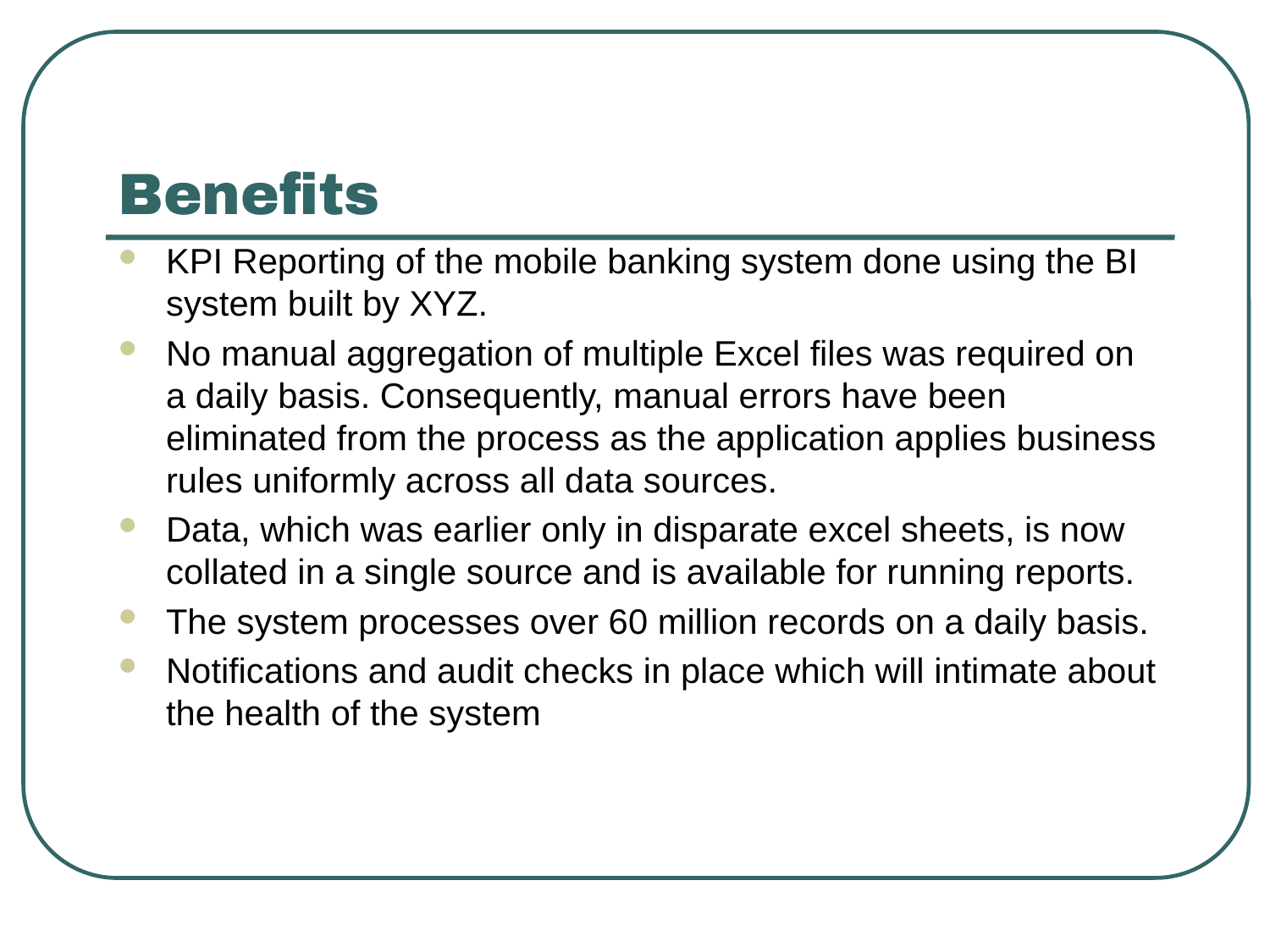

# Benefits
KPI Reporting of the mobile banking system done using the BI system built by XYZ.
No manual aggregation of multiple Excel files was required on a daily basis. Consequently, manual errors have been eliminated from the process as the application applies business rules uniformly across all data sources.
Data, which was earlier only in disparate excel sheets, is now collated in a single source and is available for running reports.
The system processes over 60 million records on a daily basis.
Notifications and audit checks in place which will intimate about the health of the system